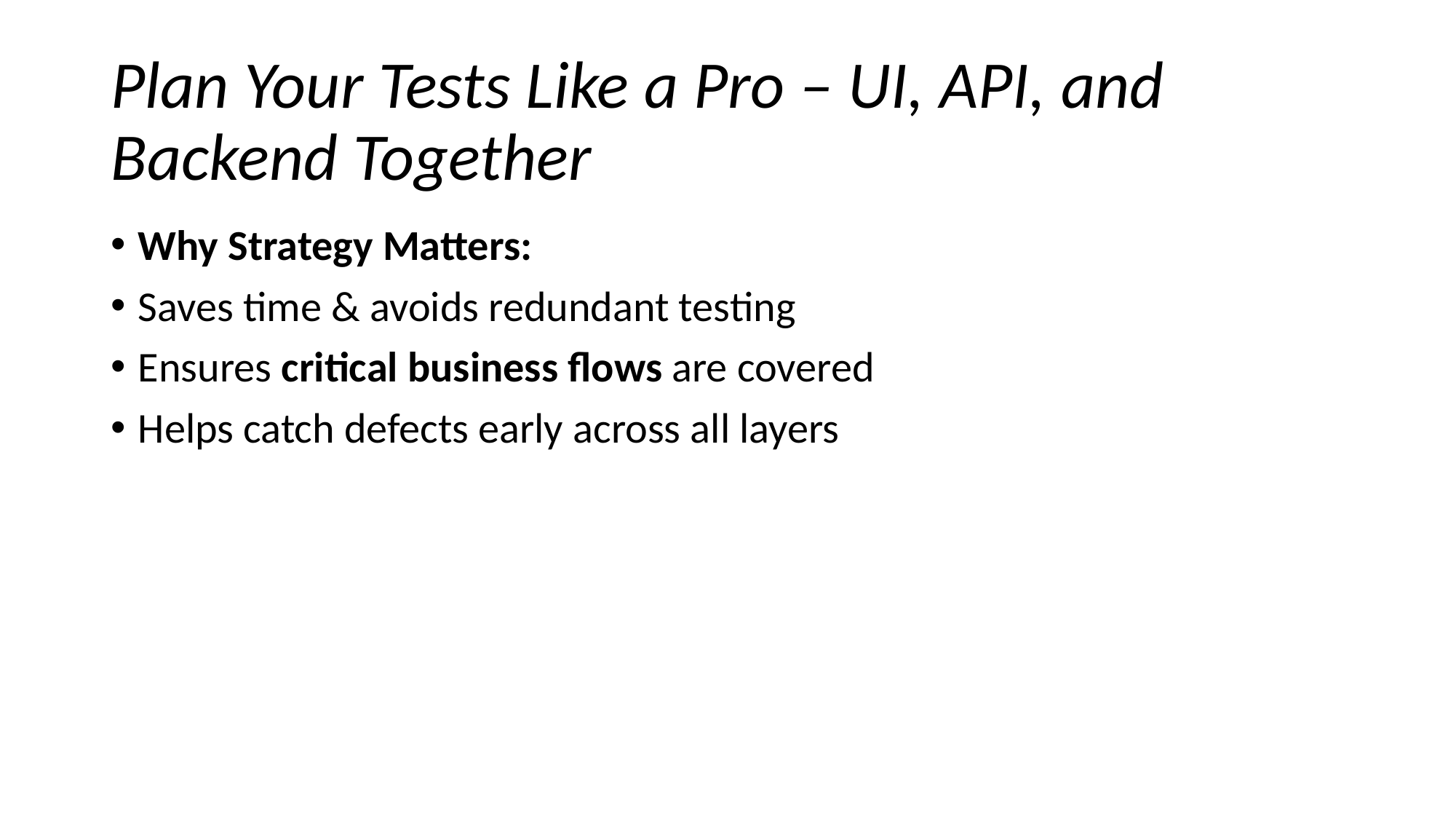

# Plan Your Tests Like a Pro – UI, API, and Backend Together
Why Strategy Matters:
Saves time & avoids redundant testing
Ensures critical business flows are covered
Helps catch defects early across all layers